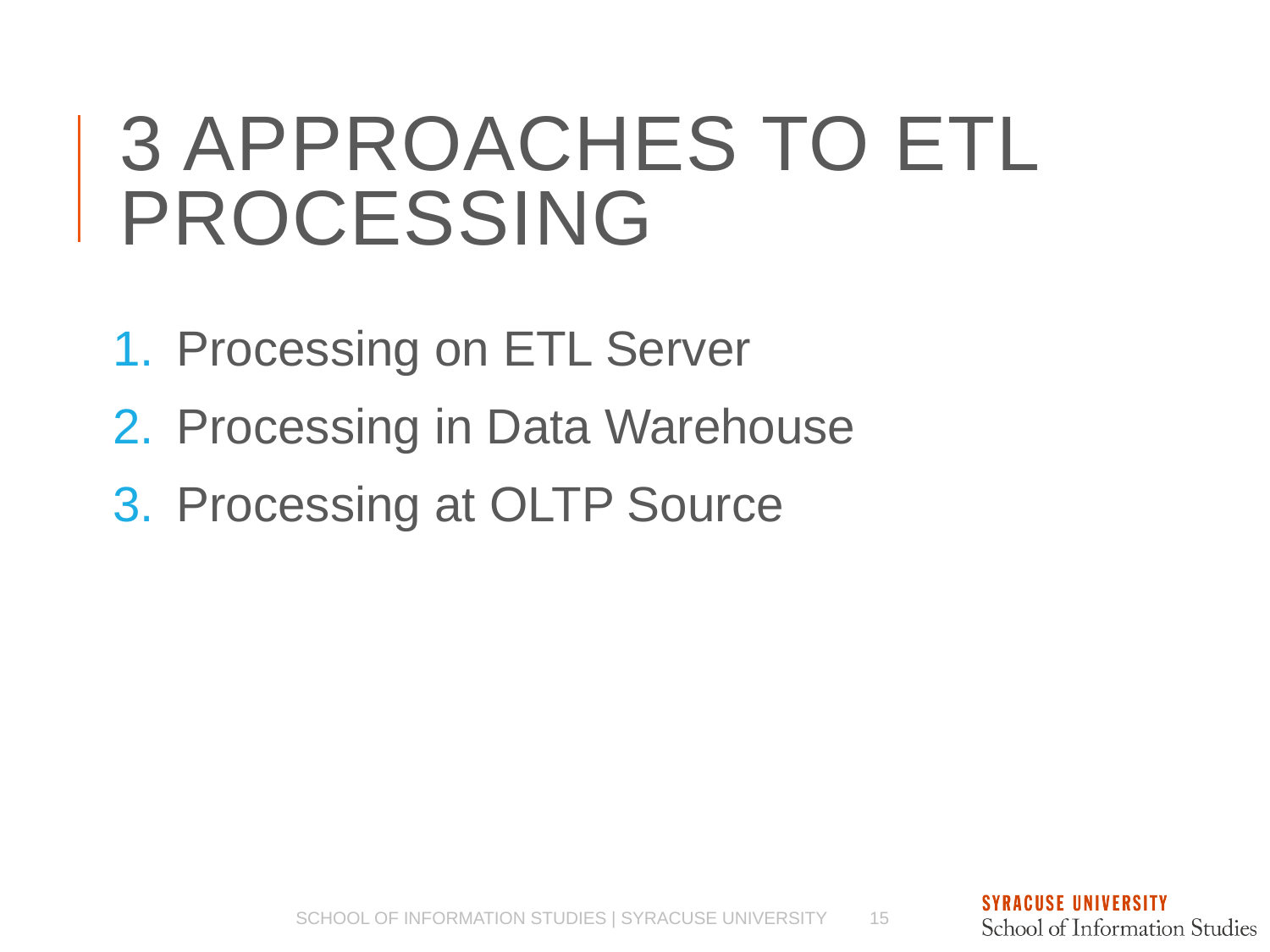

# 3 Approaches to ETL Processing
Processing on ETL Server
Processing in Data Warehouse
Processing at OLTP Source
School of Information Studies | Syracuse University
15